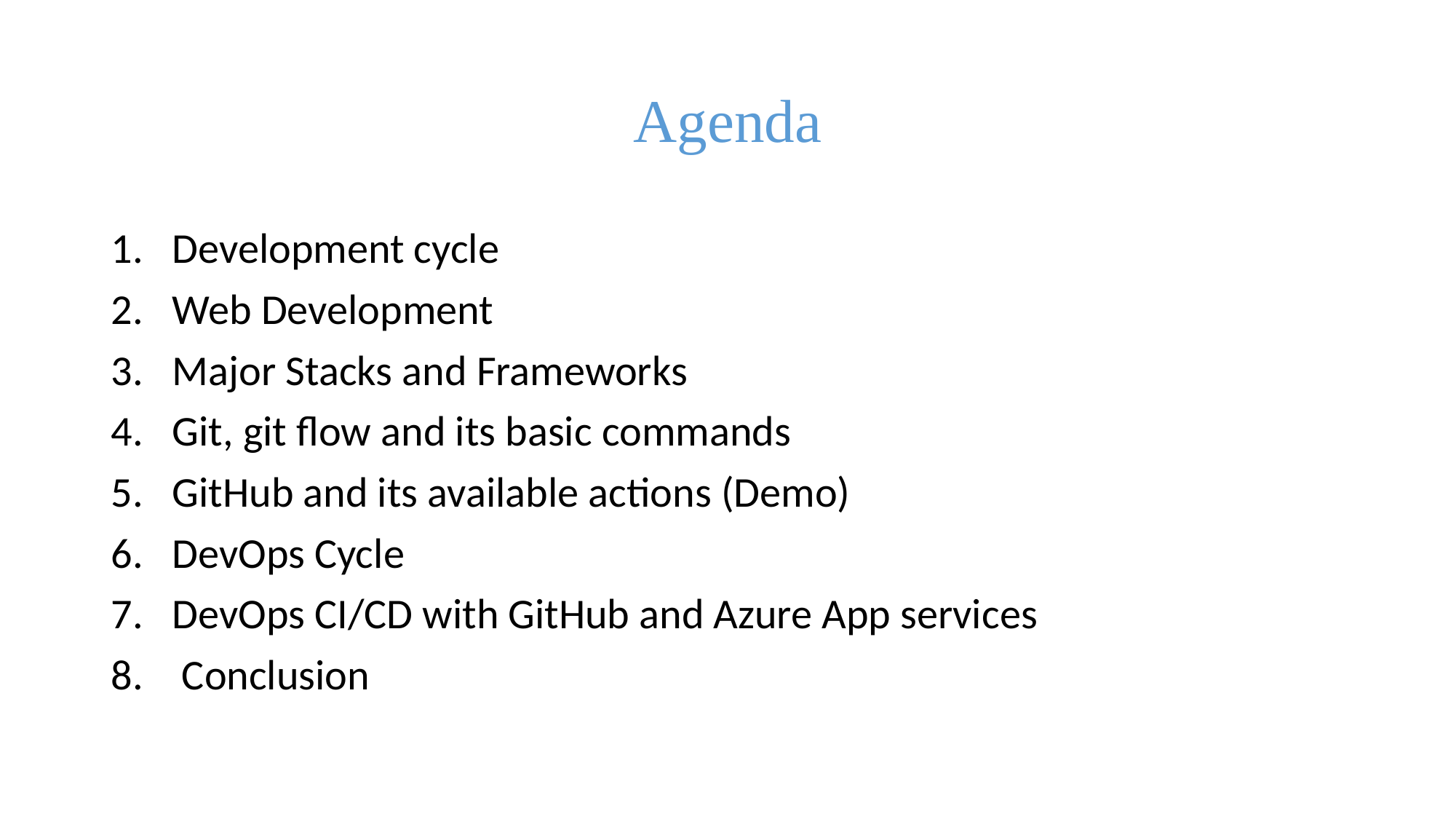

# Agenda
Development cycle
Web Development
Major Stacks and Frameworks
Git, git flow and its basic commands
GitHub and its available actions (Demo)
DevOps Cycle
DevOps CI/CD with GitHub and Azure App services
 Conclusion